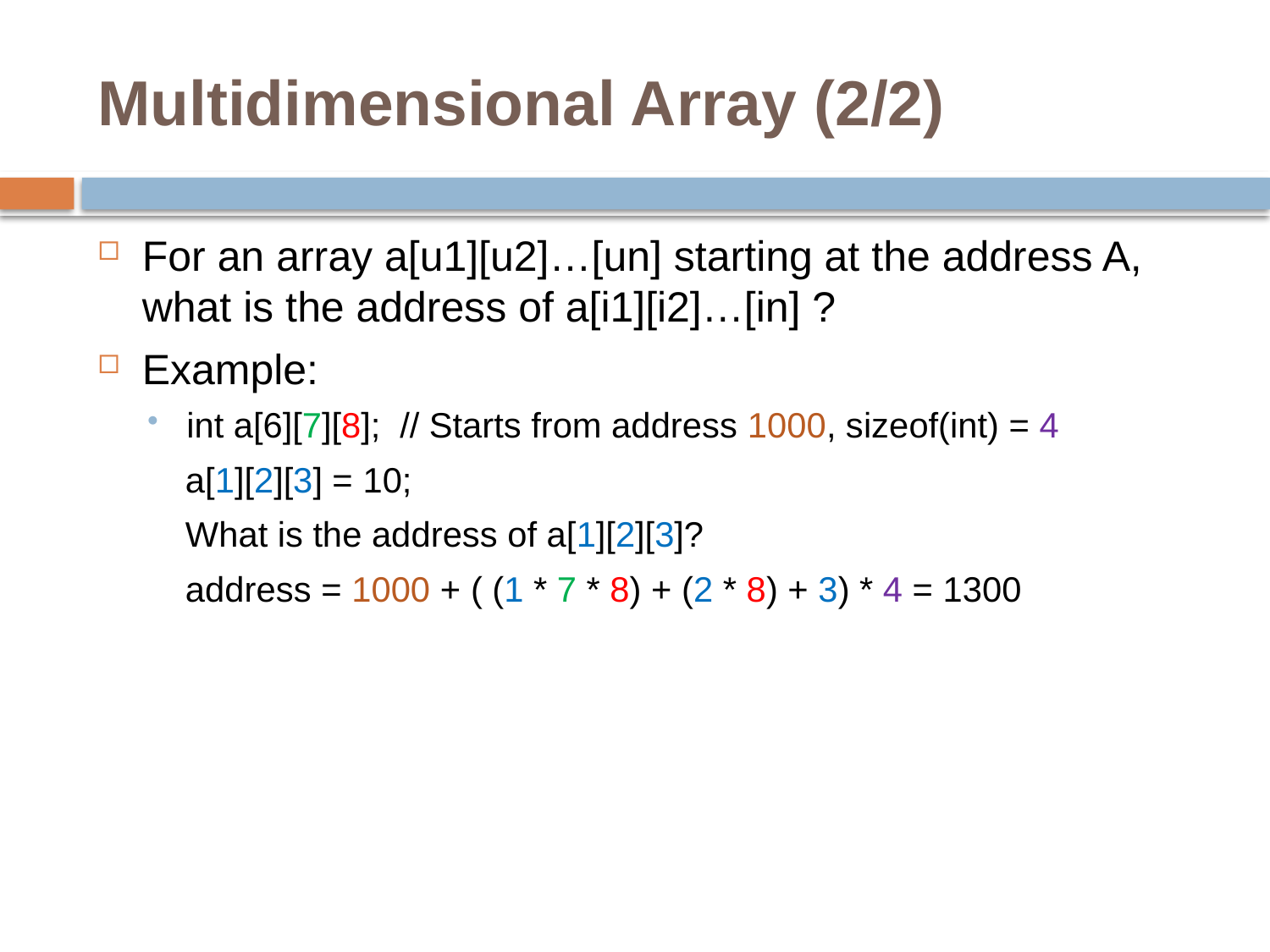

# Multidimensional Array (2/2)
For an array a[u1][u2]…[un] starting at the address A, what is the address of a[i1][i2]…[in] ?
Example:
int a[6][7][8];  // Starts from address 1000, sizeof(int) = 4
         a[1][2][3] = 10;
         What is the address of a[1][2][3]?
         address = 1000 + ( (1 * 7 * 8) + (2 * 8) + 3) * 4 = 1300